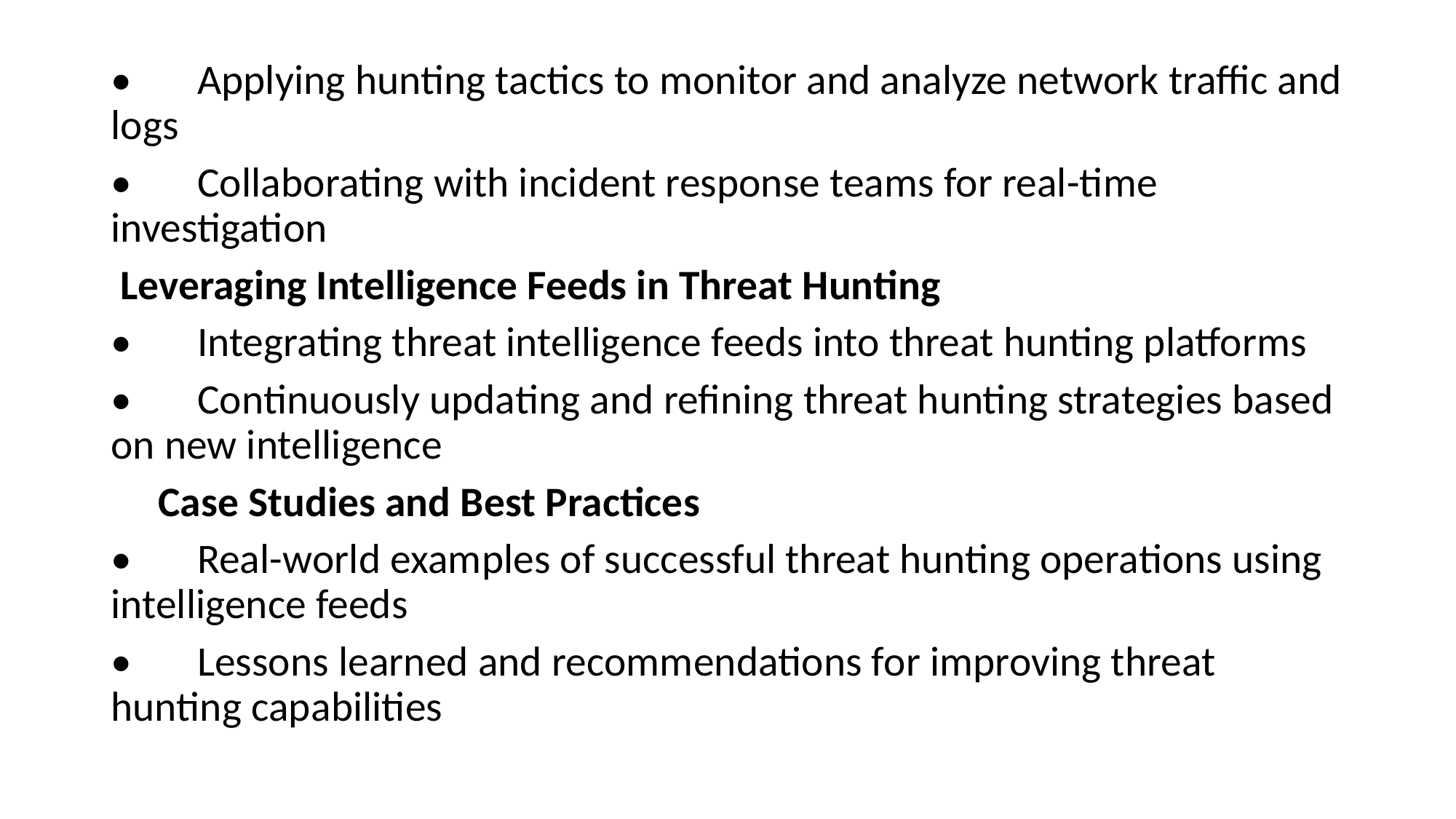

•	Applying hunting tactics to monitor and analyze network traffic and logs
•	Collaborating with incident response teams for real-time investigation
 Leveraging Intelligence Feeds in Threat Hunting
•	Integrating threat intelligence feeds into threat hunting platforms
•	Continuously updating and refining threat hunting strategies based on new intelligence
     Case Studies and Best Practices
•	Real-world examples of successful threat hunting operations using intelligence feeds
•	Lessons learned and recommendations for improving threat hunting capabilities